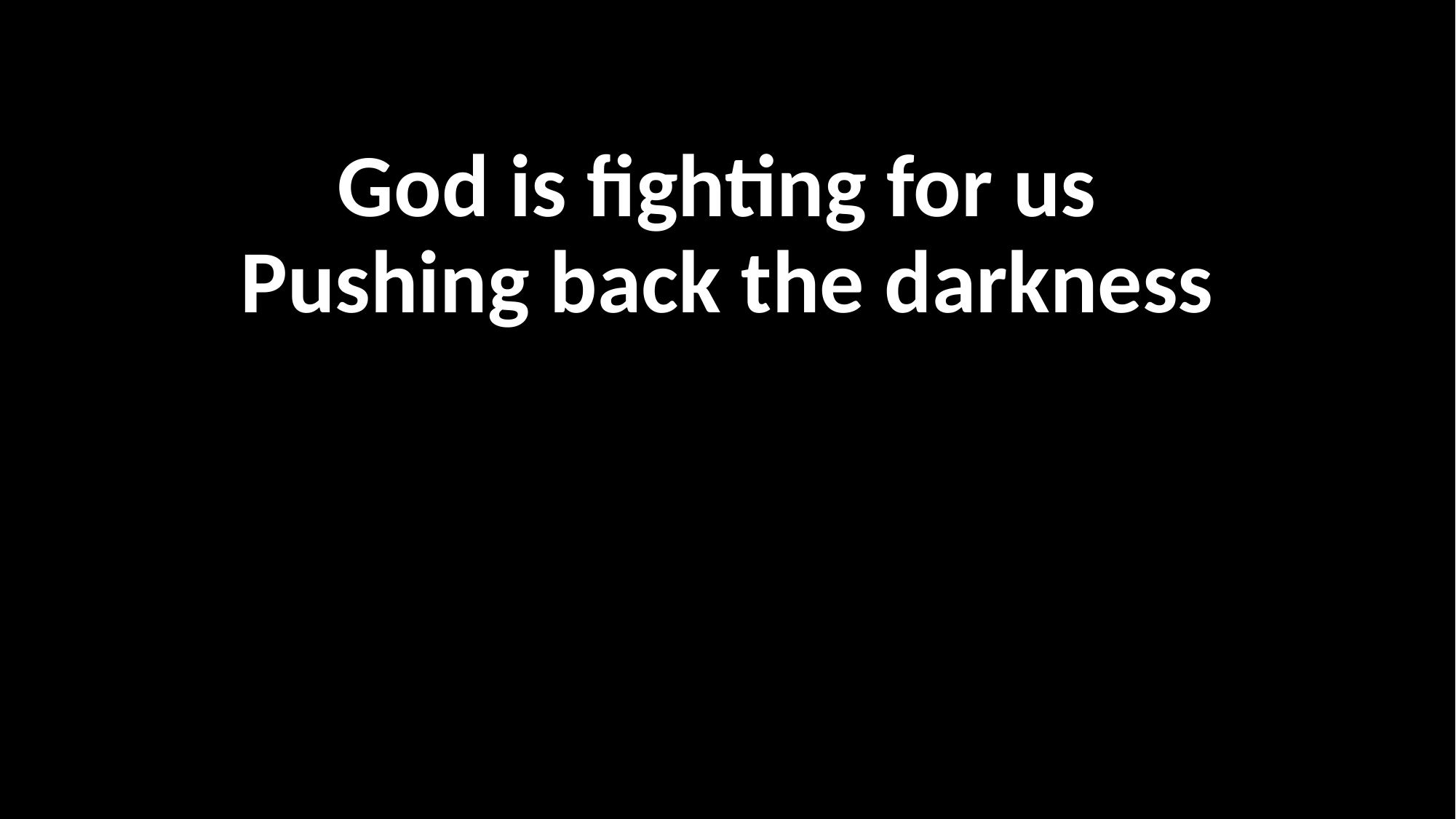

#
God is fighting for us
Pushing back the darkness